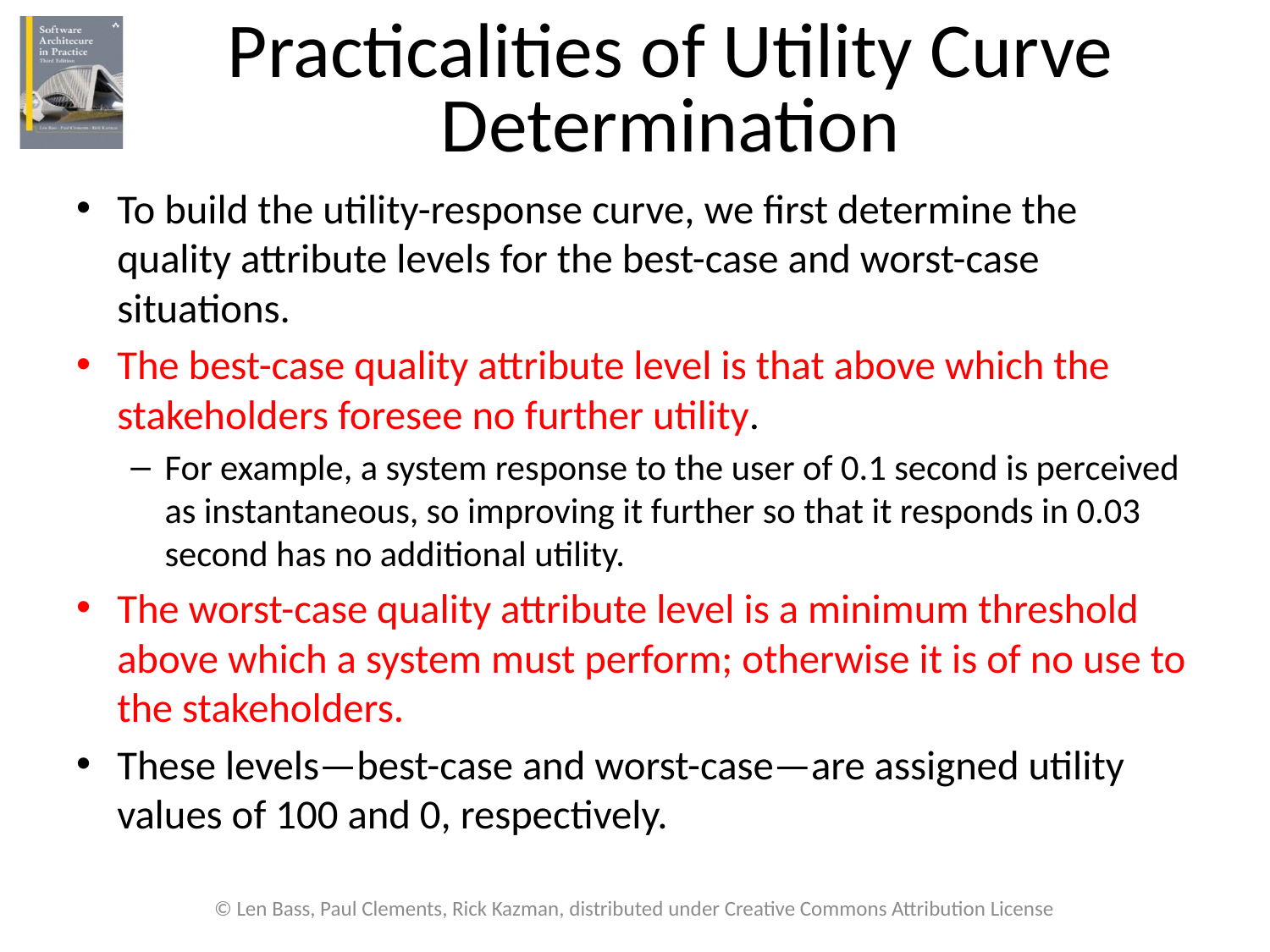

# Practicalities of Utility Curve Determination
To build the utility-response curve, we first determine the quality attribute levels for the best-case and worst-case situations.
The best-case quality attribute level is that above which the stakeholders foresee no further utility.
For example, a system response to the user of 0.1 second is perceived as instantaneous, so improving it further so that it responds in 0.03 second has no additional utility.
The worst-case quality attribute level is a minimum threshold above which a system must perform; otherwise it is of no use to the stakeholders.
These levels—best-case and worst-case—are assigned utility values of 100 and 0, respectively.

© Len Bass, Paul Clements, Rick Kazman, distributed under Creative Commons Attribution License